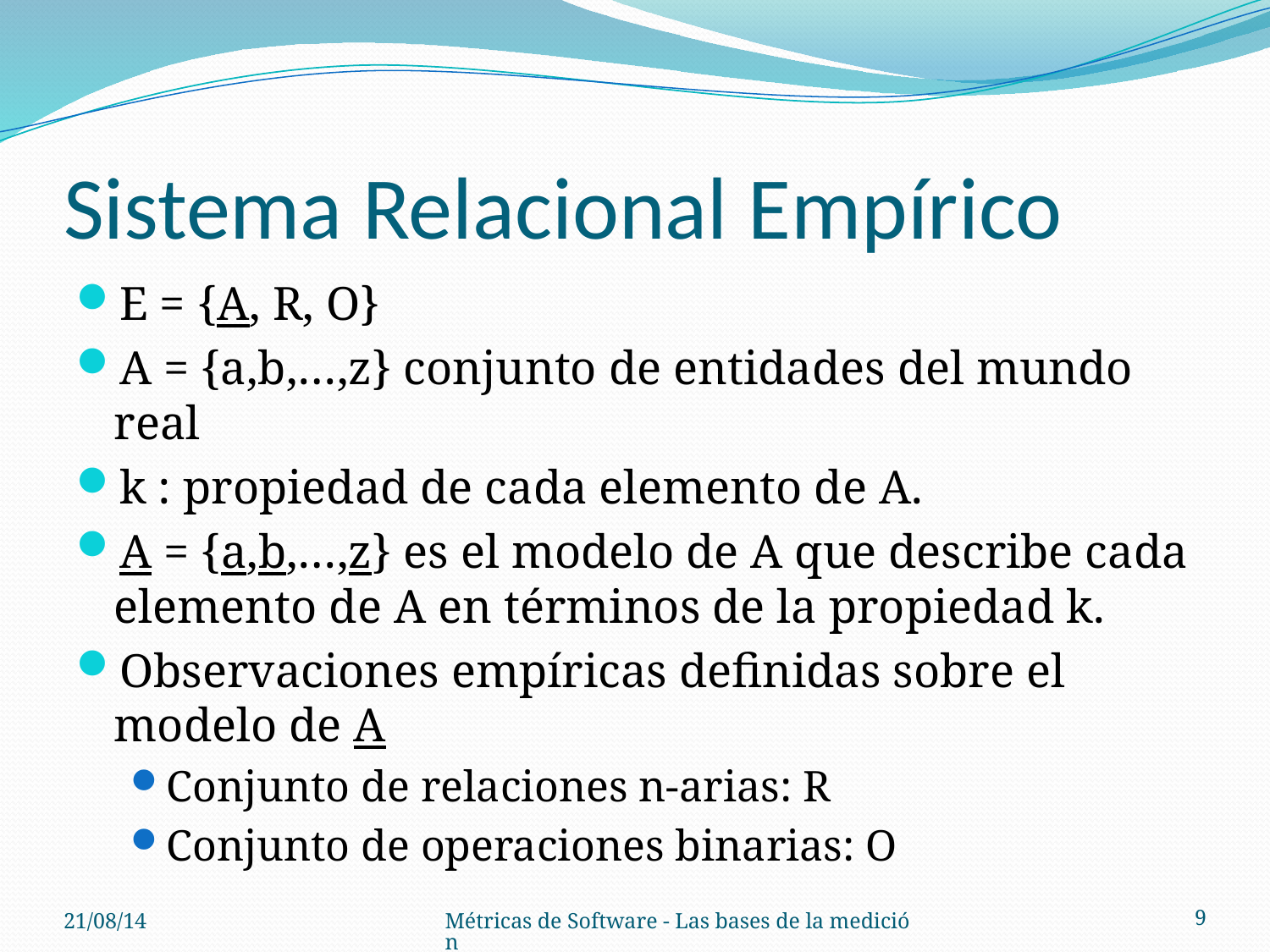

# Sistema Relacional Empírico
E = {A, R, O}
A = {a,b,…,z} conjunto de entidades del mundo real
k : propiedad de cada elemento de A.
A = {a,b,…,z} es el modelo de A que describe cada elemento de A en términos de la propiedad k.
Observaciones empíricas definidas sobre el modelo de A
Conjunto de relaciones n-arias: R
Conjunto de operaciones binarias: O

21/08/14
9
Métricas de Software - Las bases de la medición